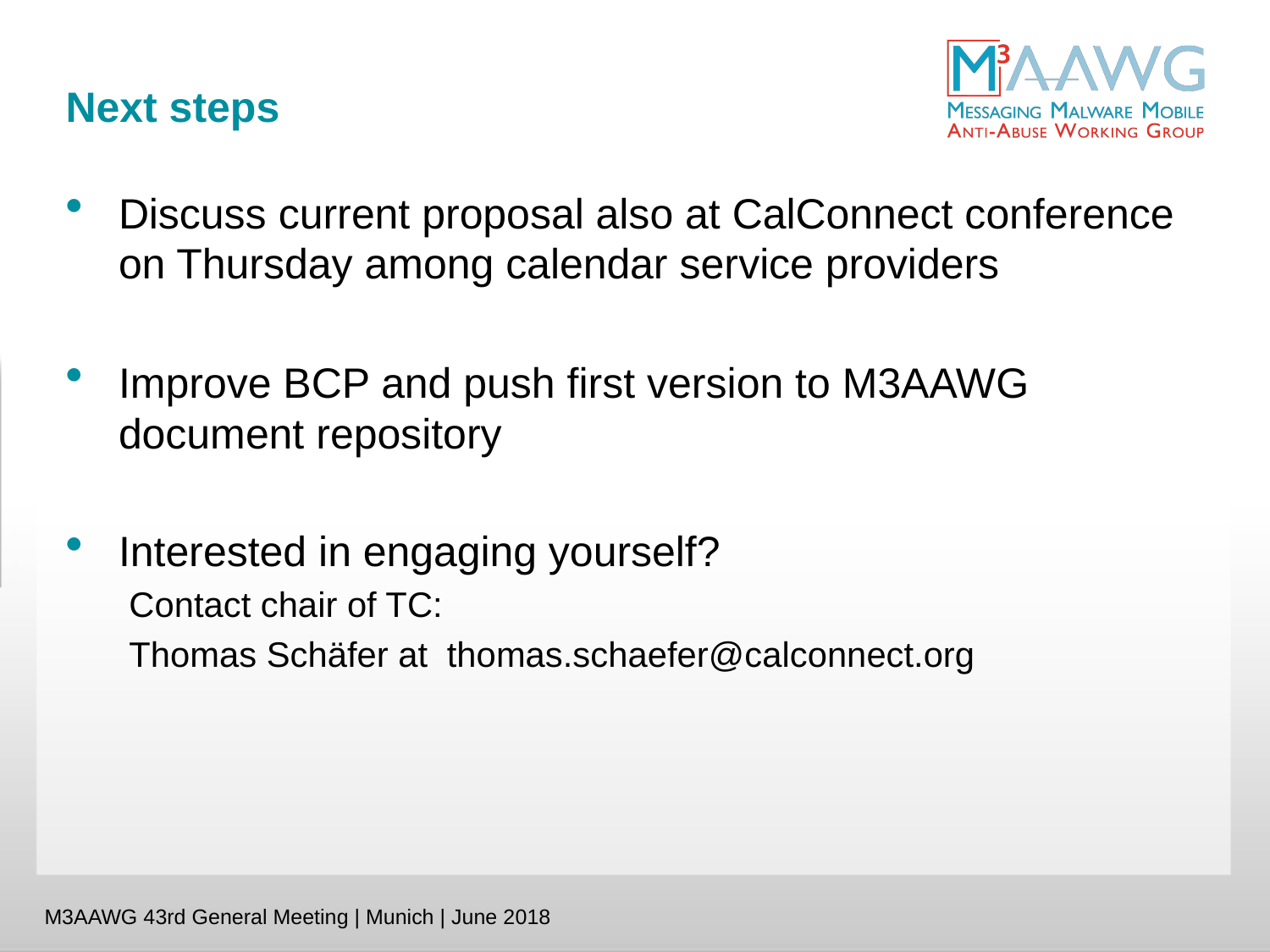

# Next steps
Discuss current proposal also at CalConnect conference on Thursday among calendar service providers

Improve BCP and push first version to M3AAWG document repository

Interested in engaging yourself?
Contact chair of TC:
Thomas Schäfer at  thomas.schaefer@calconnect.org
M3AAWG 43rd General Meeting | Munich | June 2018